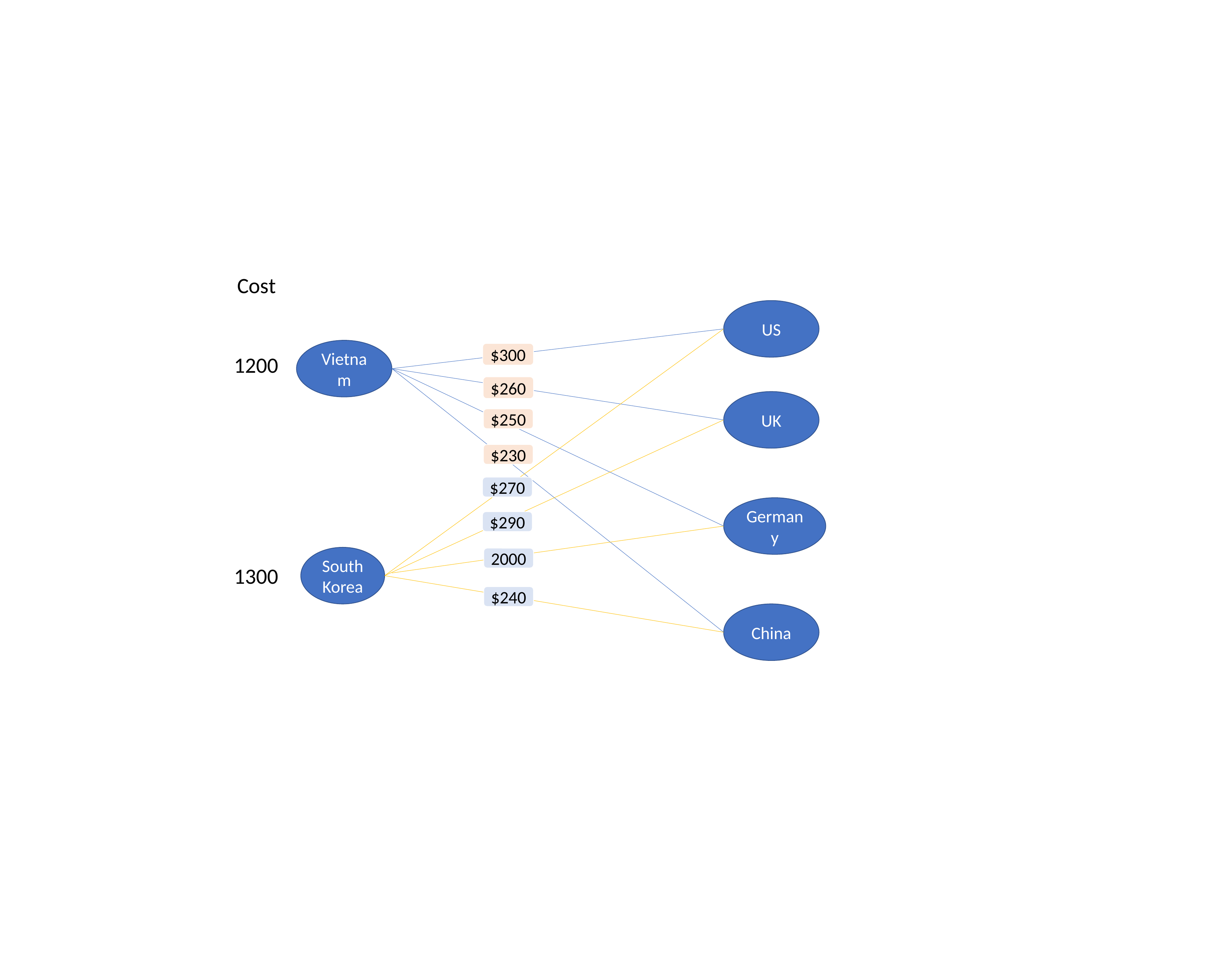

Cost
US
Vietnam
$300
1200
$260
UK
$250
$230
$270
Germany
$290
South Korea
2000
1300
$240
China